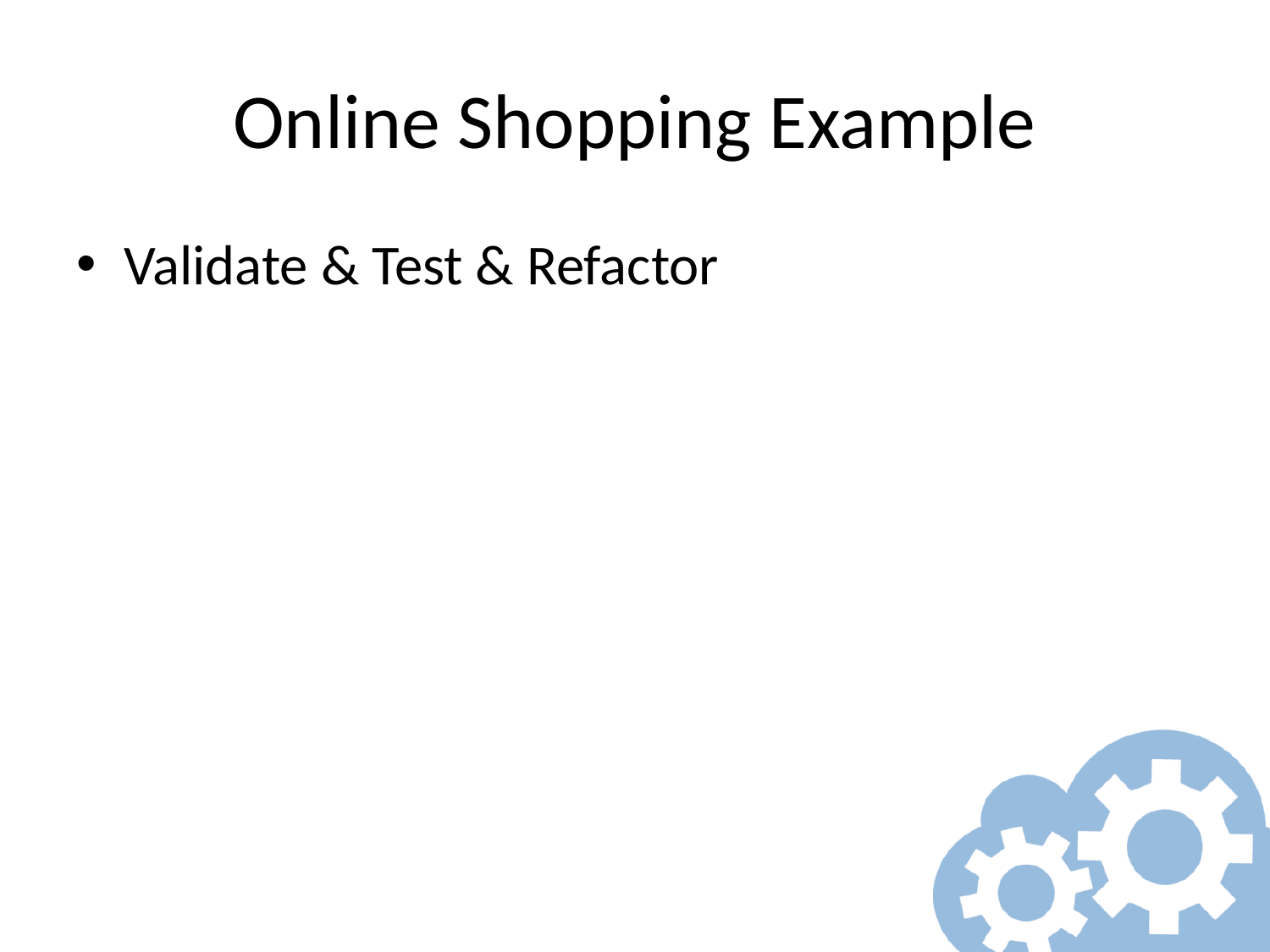

# Online Shopping Example
Validate & Test & Refactor